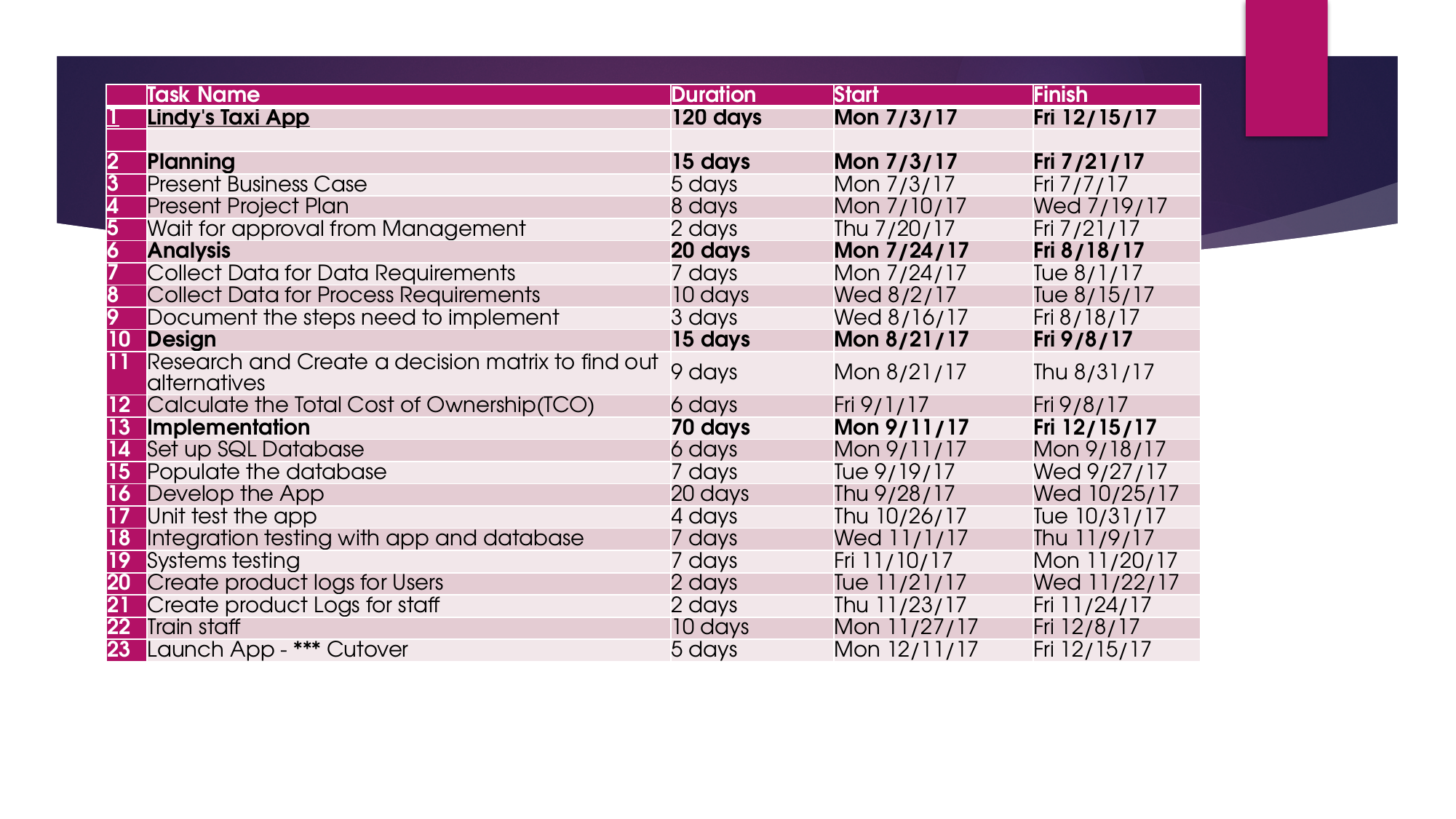

|  | Task Name | Duration | Start | Finish |
| --- | --- | --- | --- | --- |
| 1 | Lindy's Taxi App | 120 days | Mon 7/3/17 | Fri 12/15/17 |
|  |  |  |  |  |
| 2 | Planning | 15 days | Mon 7/3/17 | Fri 7/21/17 |
| 3 | Present Business Case | 5 days | Mon 7/3/17 | Fri 7/7/17 |
| 4 | Present Project Plan | 8 days | Mon 7/10/17 | Wed 7/19/17 |
| 5 | Wait for approval from Management | 2 days | Thu 7/20/17 | Fri 7/21/17 |
| 6 | Analysis | 20 days | Mon 7/24/17 | Fri 8/18/17 |
| 7 | Collect Data for Data Requirements | 7 days | Mon 7/24/17 | Tue 8/1/17 |
| 8 | Collect Data for Process Requirements | 10 days | Wed 8/2/17 | Tue 8/15/17 |
| 9 | Document the steps need to implement | 3 days | Wed 8/16/17 | Fri 8/18/17 |
| 10 | Design | 15 days | Mon 8/21/17 | Fri 9/8/17 |
| 11 | Research and Create a decision matrix to find out alternatives | 9 days | Mon 8/21/17 | Thu 8/31/17 |
| 12 | Calculate the Total Cost of Ownership(TCO) | 6 days | Fri 9/1/17 | Fri 9/8/17 |
| 13 | Implementation | 70 days | Mon 9/11/17 | Fri 12/15/17 |
| 14 | Set up SQL Database | 6 days | Mon 9/11/17 | Mon 9/18/17 |
| 15 | Populate the database | 7 days | Tue 9/19/17 | Wed 9/27/17 |
| 16 | Develop the App | 20 days | Thu 9/28/17 | Wed 10/25/17 |
| 17 | Unit test the app | 4 days | Thu 10/26/17 | Tue 10/31/17 |
| 18 | Integration testing with app and database | 7 days | Wed 11/1/17 | Thu 11/9/17 |
| 19 | Systems testing | 7 days | Fri 11/10/17 | Mon 11/20/17 |
| 20 | Create product logs for Users | 2 days | Tue 11/21/17 | Wed 11/22/17 |
| 21 | Create product Logs for staff | 2 days | Thu 11/23/17 | Fri 11/24/17 |
| 22 | Train staff | 10 days | Mon 11/27/17 | Fri 12/8/17 |
| 23 | Launch App - \*\*\* Cutover | 5 days | Mon 12/11/17 | Fri 12/15/17 |
# Project Plan